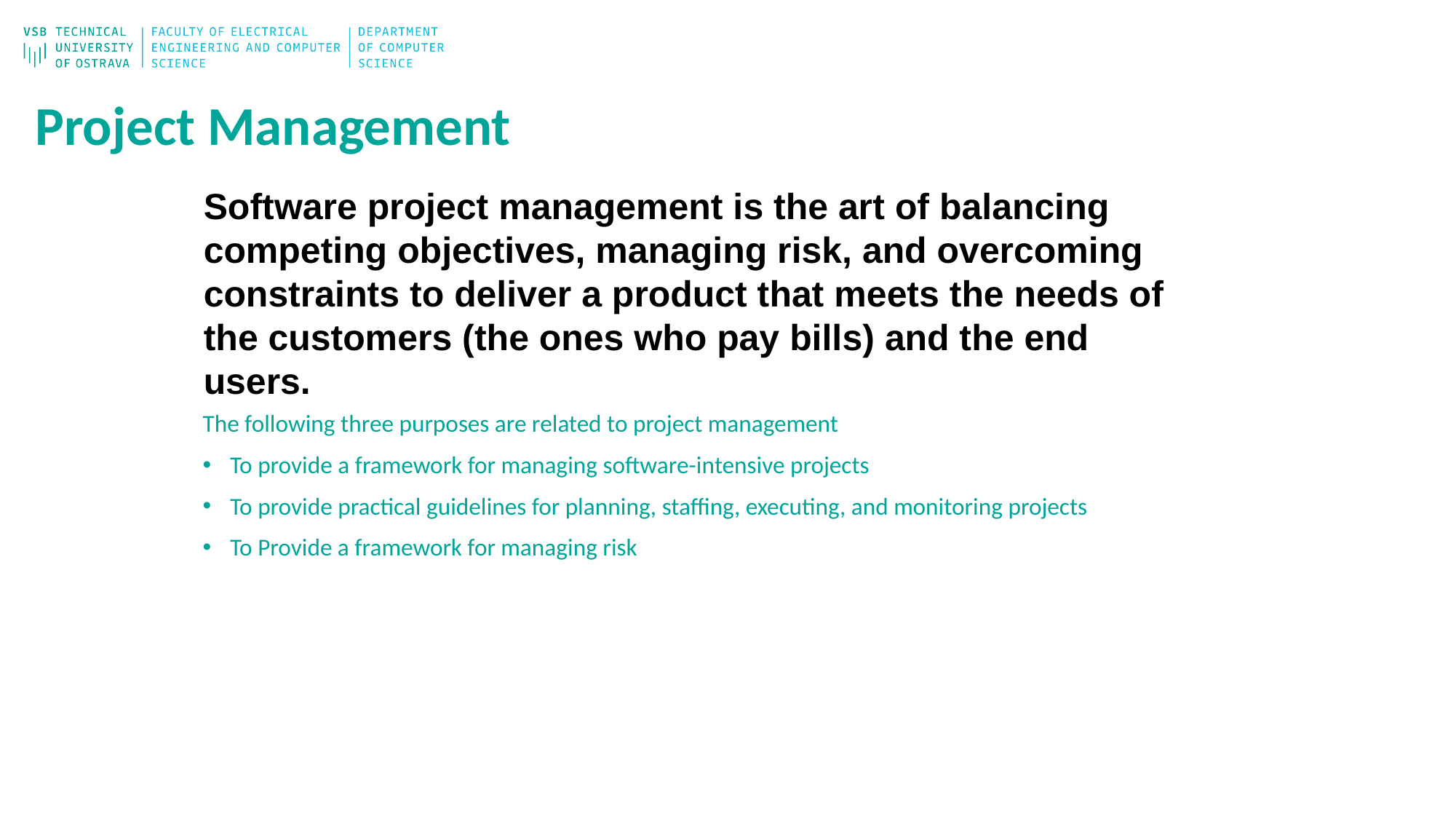

# Project Management
Software project management is the art of balancing competing objectives, managing risk, and overcoming constraints to deliver a product that meets the needs of the customers (the ones who pay bills) and the end users.
The following three purposes are related to project management
To provide a framework for managing software-intensive projects
To provide practical guidelines for planning, staffing, executing, and monitoring projects
To Provide a framework for managing risk